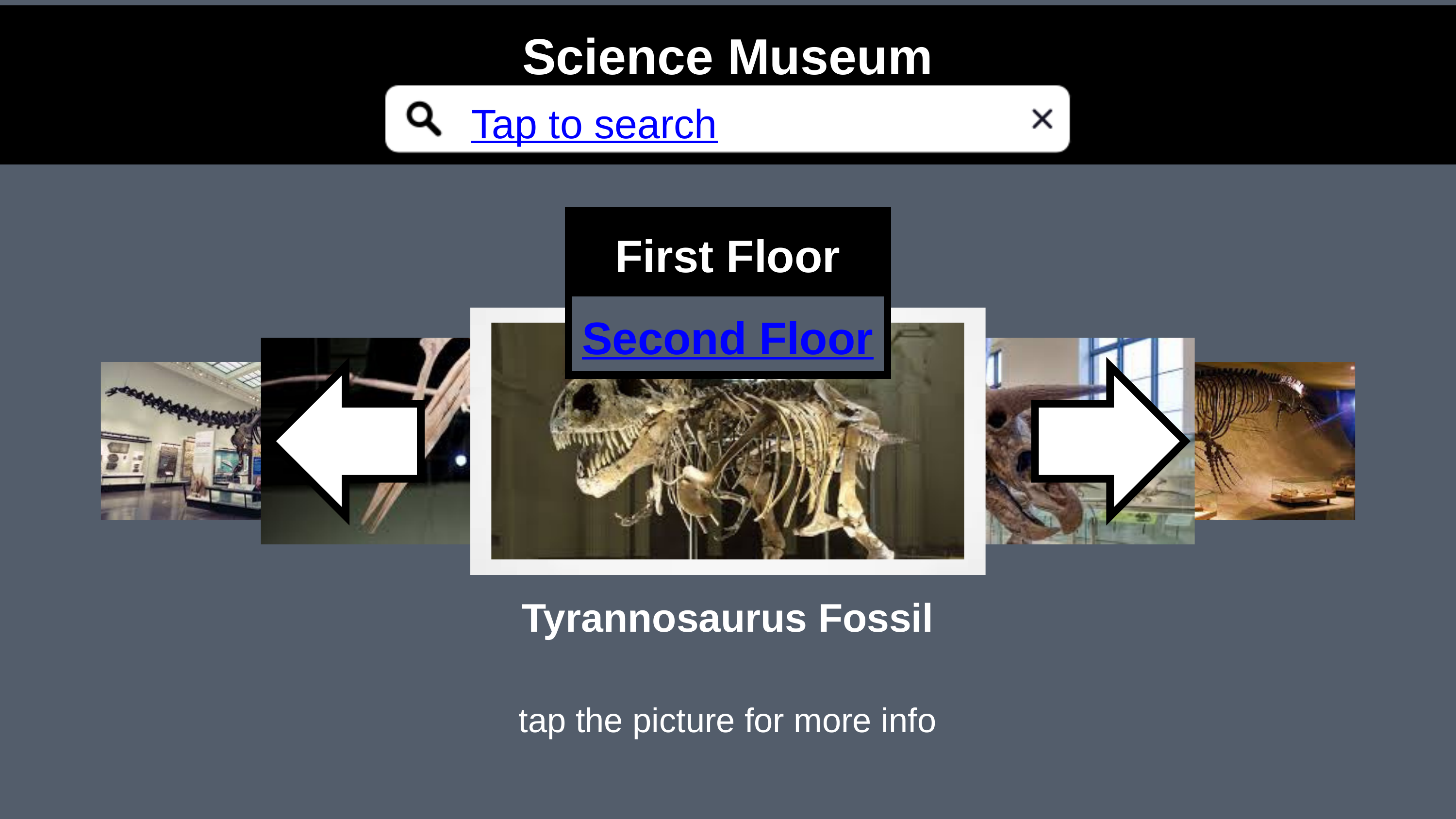

Science Museum

Tap to search

First Floor

Second Floor

Tyrannosaurus Fossil
tap the picture for more info